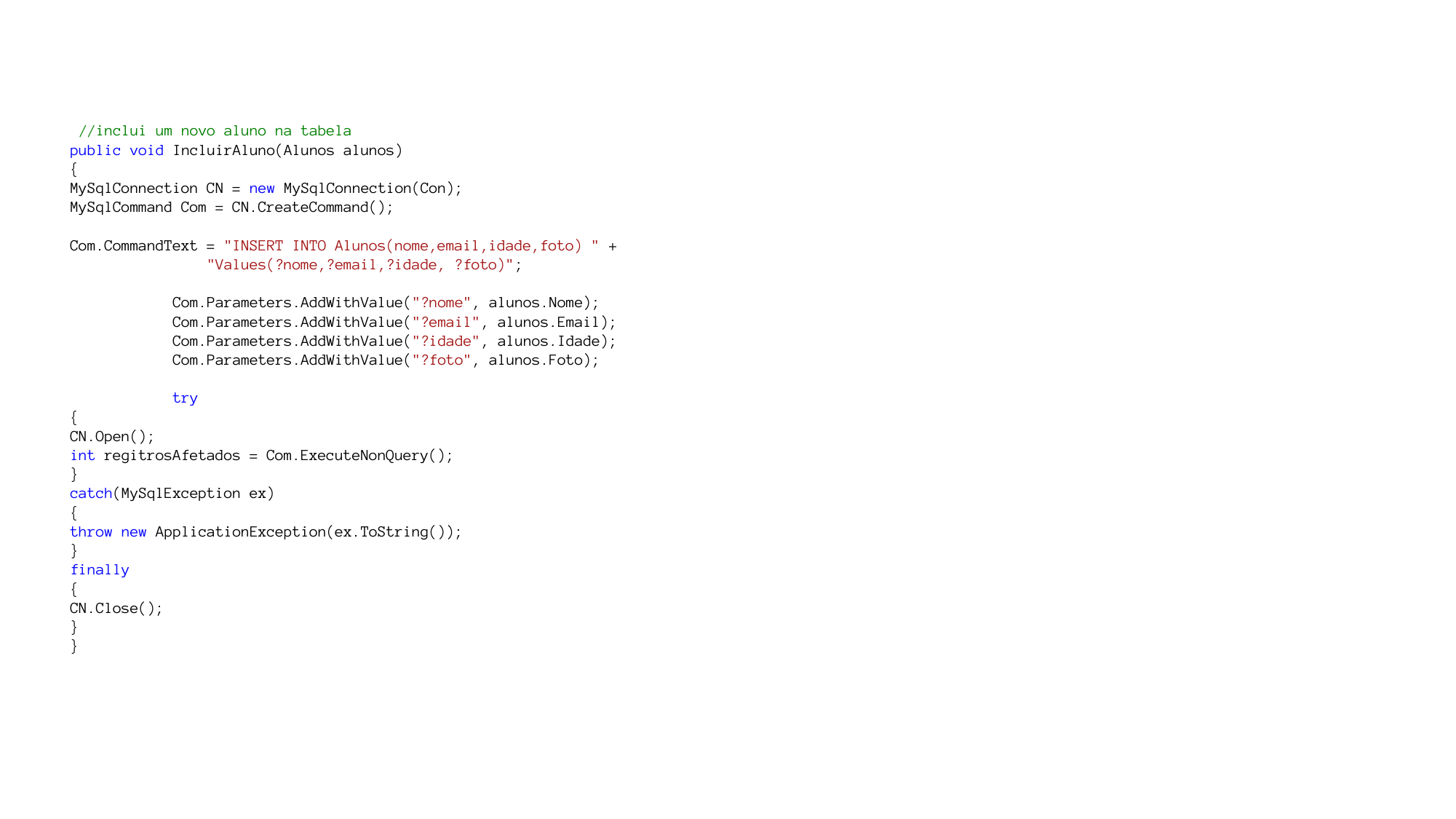

//inclui um novo aluno na tabela
public void IncluirAluno(Alunos alunos)
{
MySqlConnection CN = new MySqlConnection(Con);
MySqlCommand Com = CN.CreateCommand();

Com.CommandText = "INSERT INTO Alunos(nome,email,idade,foto) " +
                "Values(?nome,?email,?idade, ?foto)";

            Com.Parameters.AddWithValue("?nome", alunos.Nome);
            Com.Parameters.AddWithValue("?email", alunos.Email);
            Com.Parameters.AddWithValue("?idade", alunos.Idade);
            Com.Parameters.AddWithValue("?foto", alunos.Foto);

            try
{
CN.Open();
int regitrosAfetados = Com.ExecuteNonQuery();
}
catch(MySqlException ex)
{
throw new ApplicationException(ex.ToString());
}
finally
{
CN.Close();
}
}